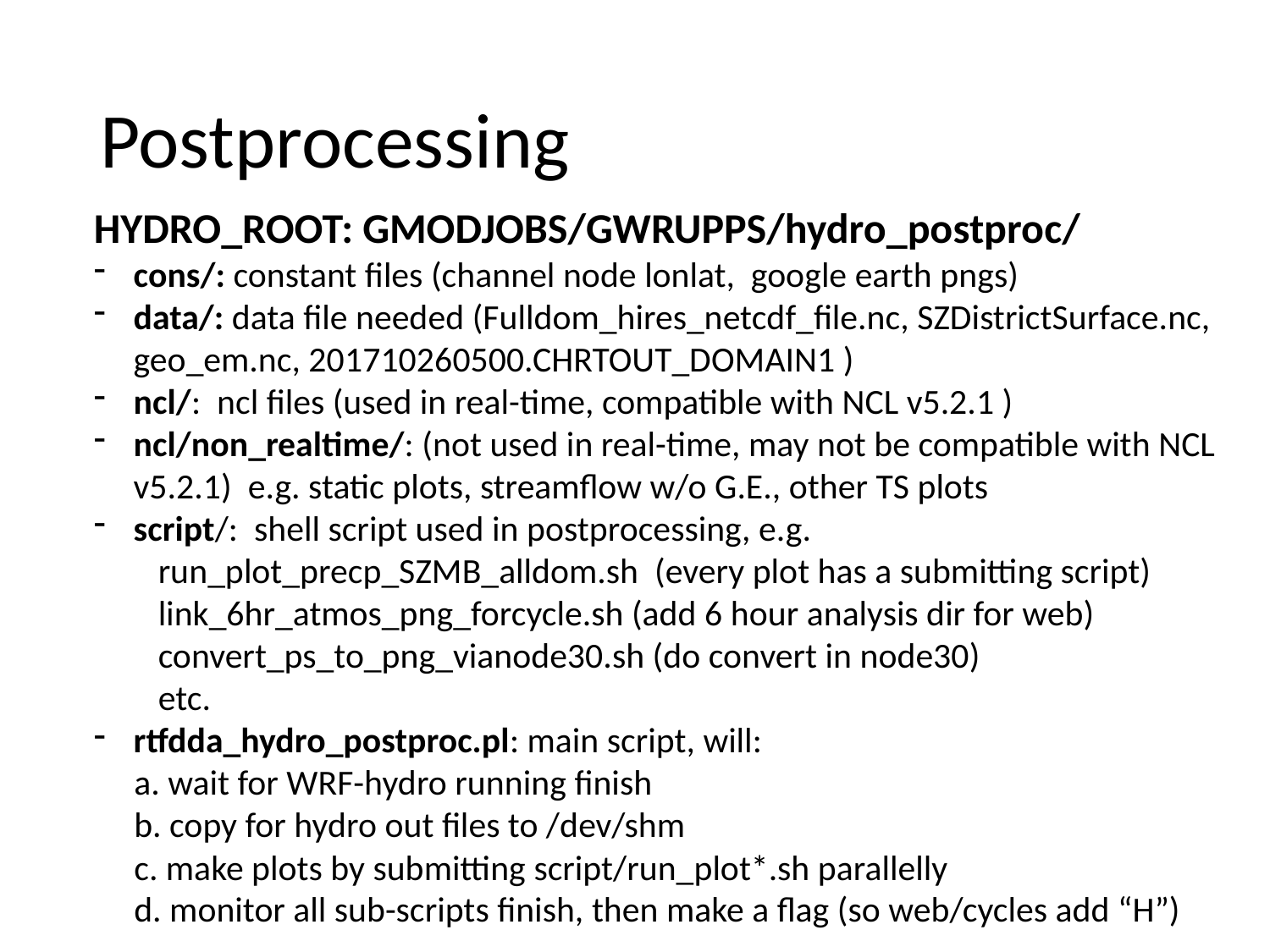

# Postprocessing
HYDRO_ROOT: GMODJOBS/GWRUPPS/hydro_postproc/
cons/: constant files (channel node lonlat,  google earth pngs)
data/: data file needed (Fulldom_hires_netcdf_file.nc, SZDistrictSurface.nc, geo_em.nc, 201710260500.CHRTOUT_DOMAIN1 )
ncl/:  ncl files (used in real-time, compatible with NCL v5.2.1 )
ncl/non_realtime/: (not used in real-time, may not be compatible with NCL v5.2.1)  e.g. static plots, streamflow w/o G.E., other TS plots
script/:  shell script used in postprocessing, e.g.
        run_plot_precp_SZMB_alldom.sh  (every plot has a submitting script)
        link_6hr_atmos_png_forcycle.sh (add 6 hour analysis dir for web)
        convert_ps_to_png_vianode30.sh (do convert in node30)
        etc.
rtfdda_hydro_postproc.pl: main script, will:
     a. wait for WRF-hydro running finish
     b. copy for hydro out files to /dev/shm
     c. make plots by submitting script/run_plot*.sh parallelly
     d. monitor all sub-scripts finish, then make a flag (so web/cycles add “H”)